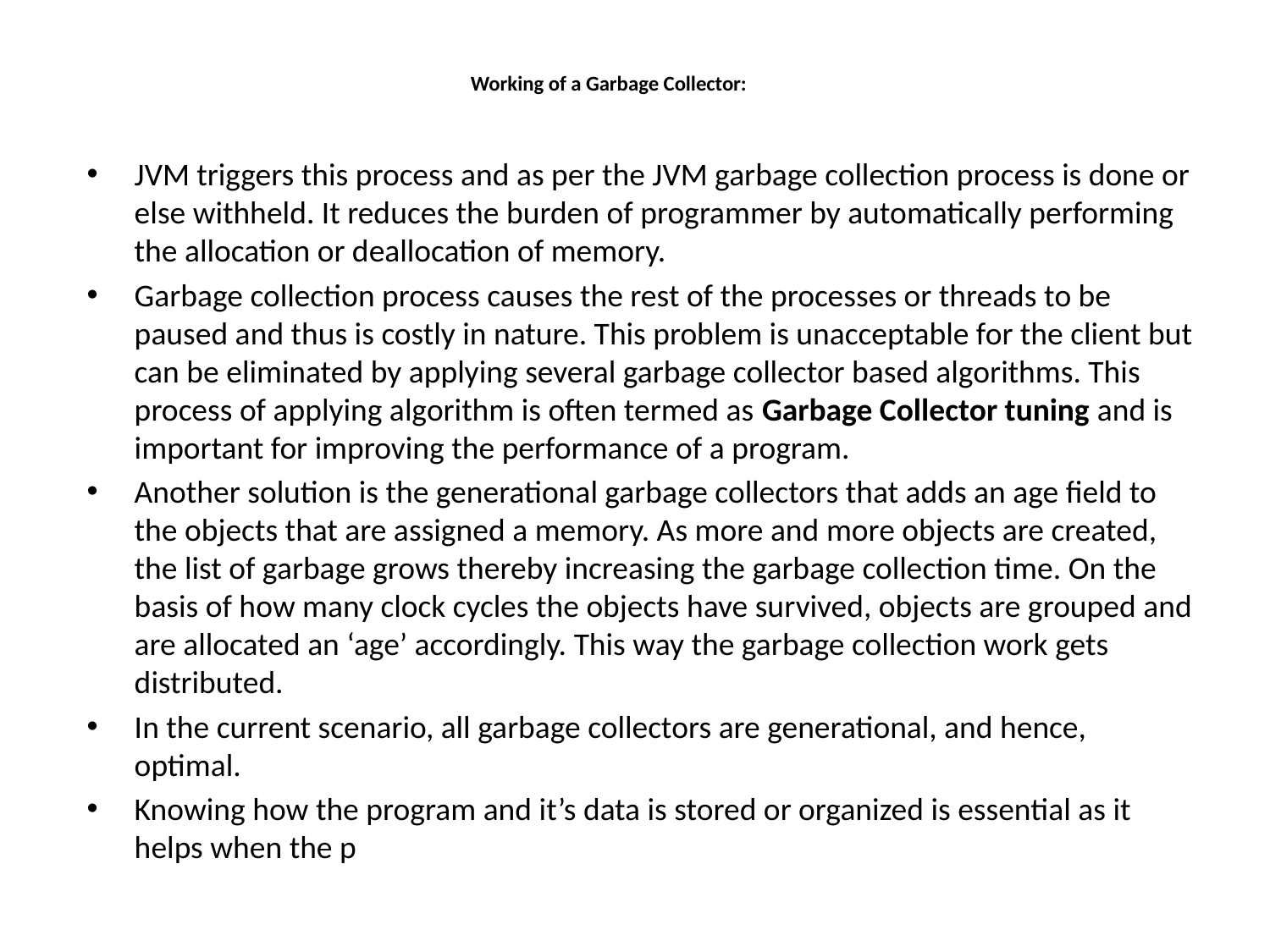

# Working of a Garbage Collector:
JVM triggers this process and as per the JVM garbage collection process is done or else withheld. It reduces the burden of programmer by automatically performing the allocation or deallocation of memory.
Garbage collection process causes the rest of the processes or threads to be paused and thus is costly in nature. This problem is unacceptable for the client but can be eliminated by applying several garbage collector based algorithms. This process of applying algorithm is often termed as Garbage Collector tuning and is important for improving the performance of a program.
Another solution is the generational garbage collectors that adds an age field to the objects that are assigned a memory. As more and more objects are created, the list of garbage grows thereby increasing the garbage collection time. On the basis of how many clock cycles the objects have survived, objects are grouped and are allocated an ‘age’ accordingly. This way the garbage collection work gets distributed.
In the current scenario, all garbage collectors are generational, and hence, optimal.
Knowing how the program and it’s data is stored or organized is essential as it helps when the p